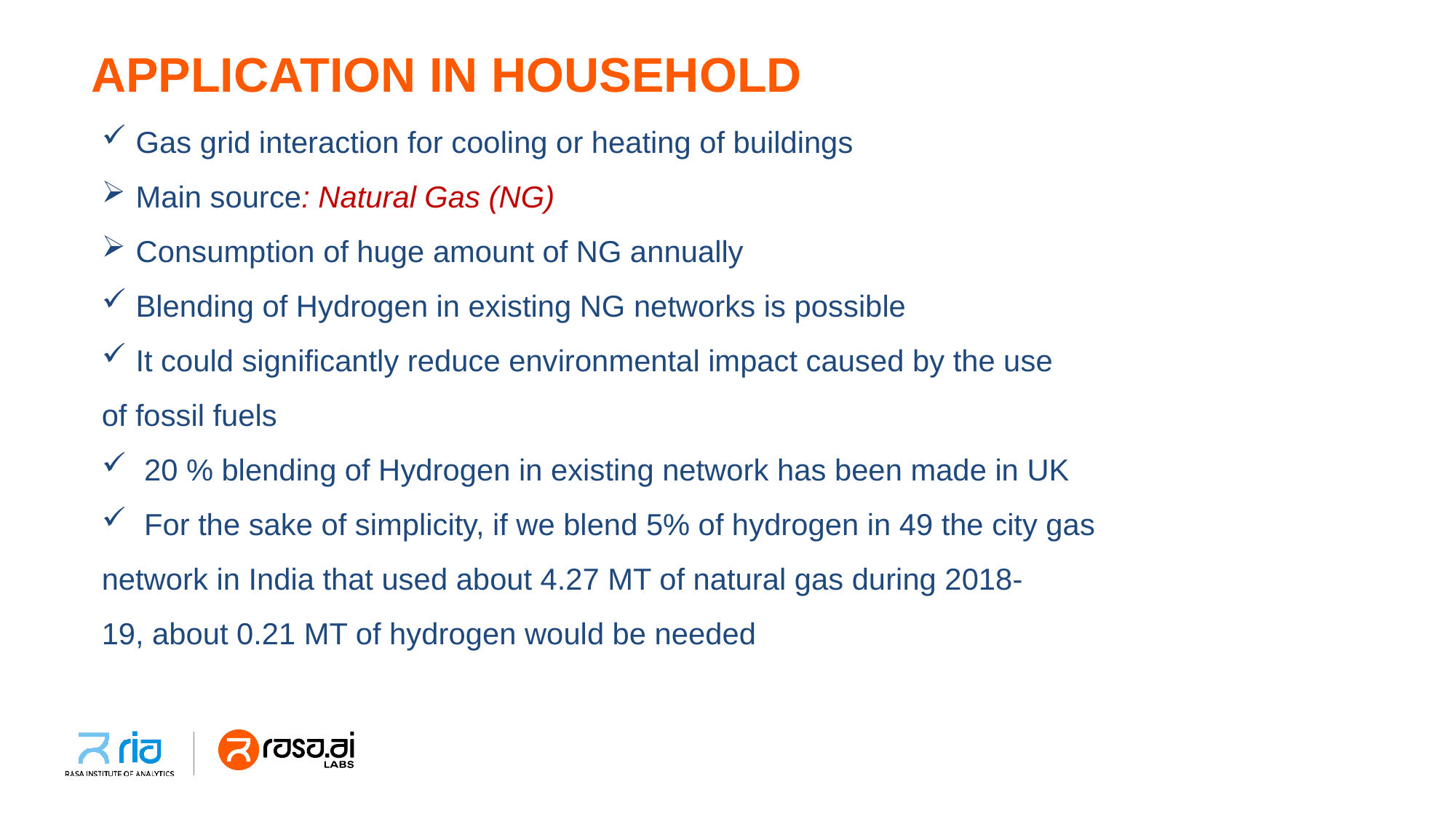

# APPLICATION IN HOUSEHOLD

Gas grid interaction for cooling or heating of buildings
Main source: Natural Gas (NG)
Consumption of huge amount of NG annually
Blending of Hydrogen in existing NG networks is possible
It could significantly reduce environmental impact caused by the use
of fossil fuels
 20 % blending of Hydrogen in existing network has been made in UK
 For the sake of simplicity, if we blend 5% of hydrogen in 49 the city gas
network in India that used about 4.27 MT of natural gas during 2018-
19, about 0.21 MT of hydrogen would be needed